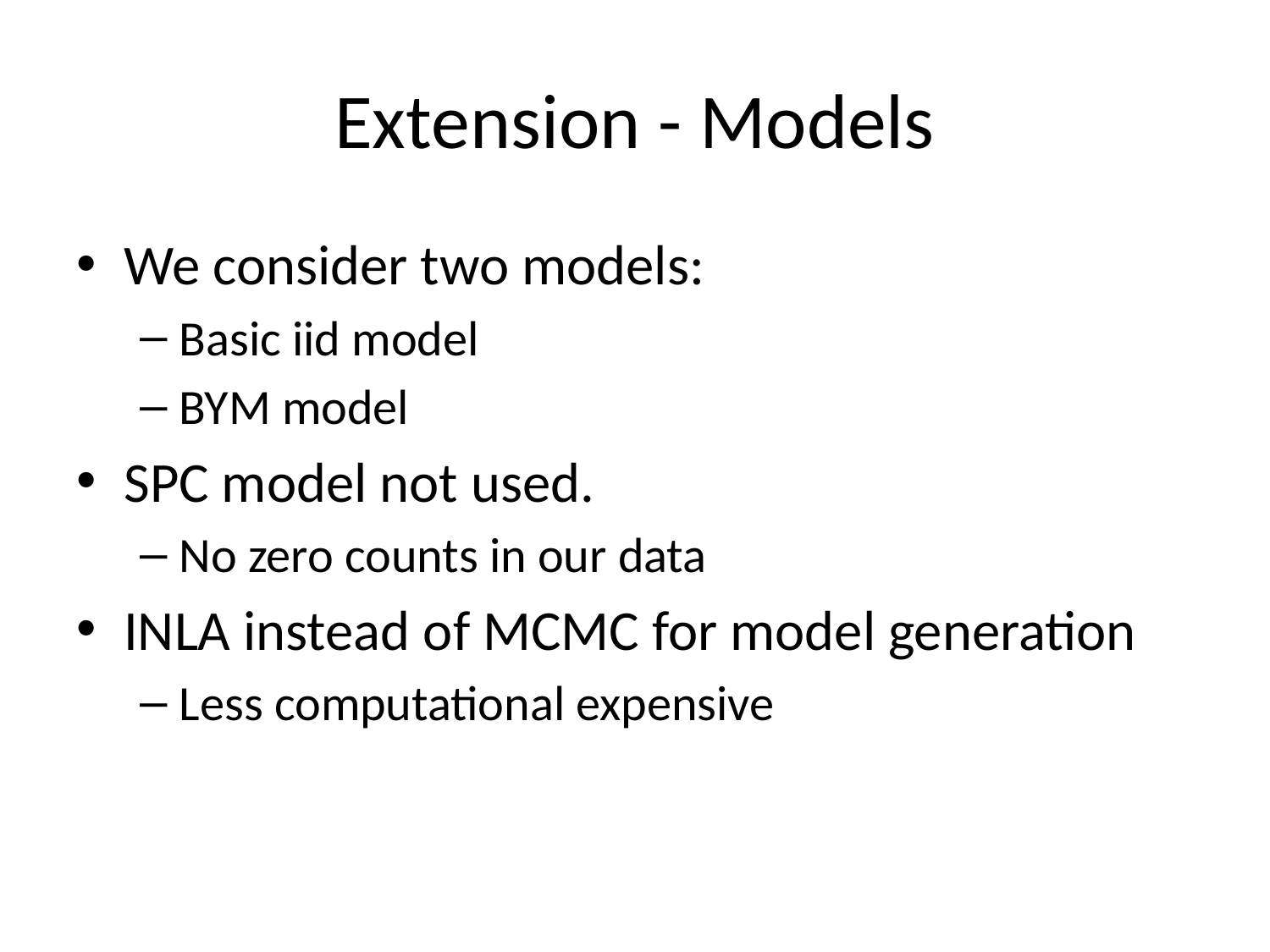

# Extension - Models
We consider two models:
Basic iid model
BYM model
SPC model not used.
No zero counts in our data
INLA instead of MCMC for model generation
Less computational expensive